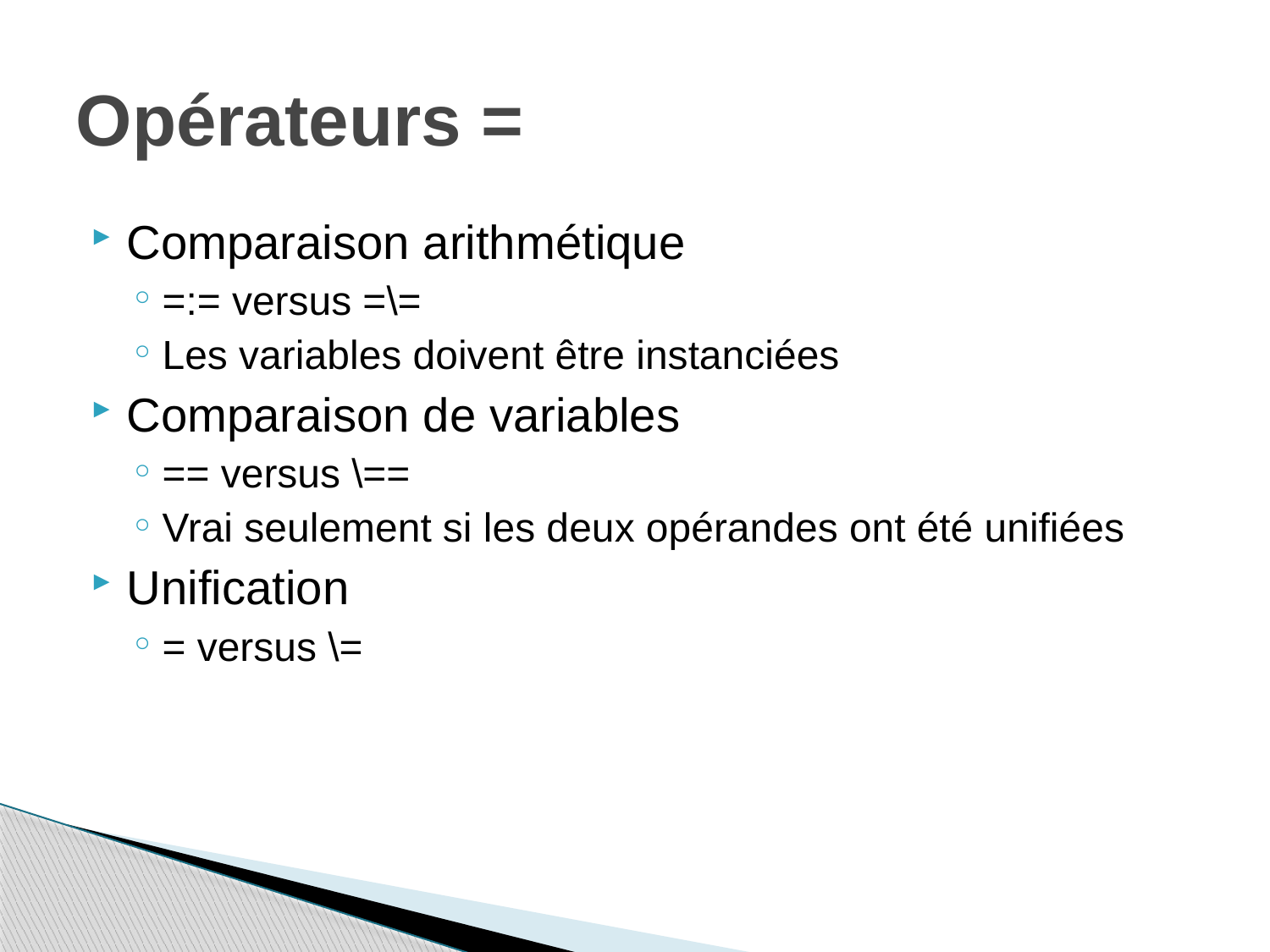

# Opérateurs =
Comparaison arithmétique
=:= versus =\=
Les variables doivent être instanciées
Comparaison de variables
== versus \==
Vrai seulement si les deux opérandes ont été unifiées
Unification
= versus \=